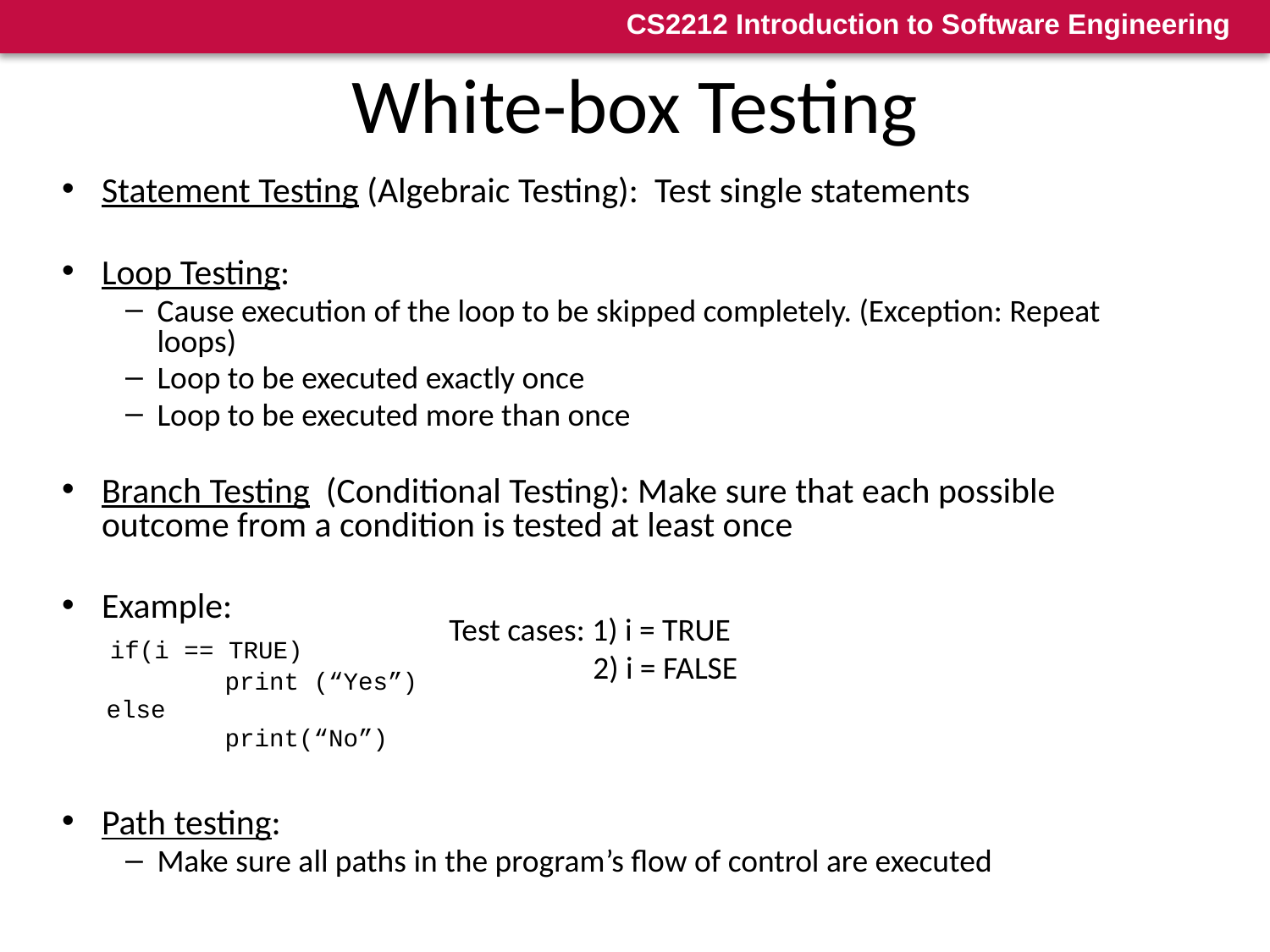

# White-box Testing
Statement Testing (Algebraic Testing):  Test single statements

Loop Testing:
Cause execution of the loop to be skipped completely. (Exception: Repeat loops)
Loop to be executed exactly once
Loop to be executed more than once

Branch Testing  (Conditional Testing): Make sure that each possible outcome from a condition is tested at least once

Example:
      if(i == TRUE)
           print (“Yes”)
   else
           print(“No”)

Path testing:
Make sure all paths in the program’s flow of control are executed

15
Test cases: 1) i = TRUE
                    2) i = FALSE